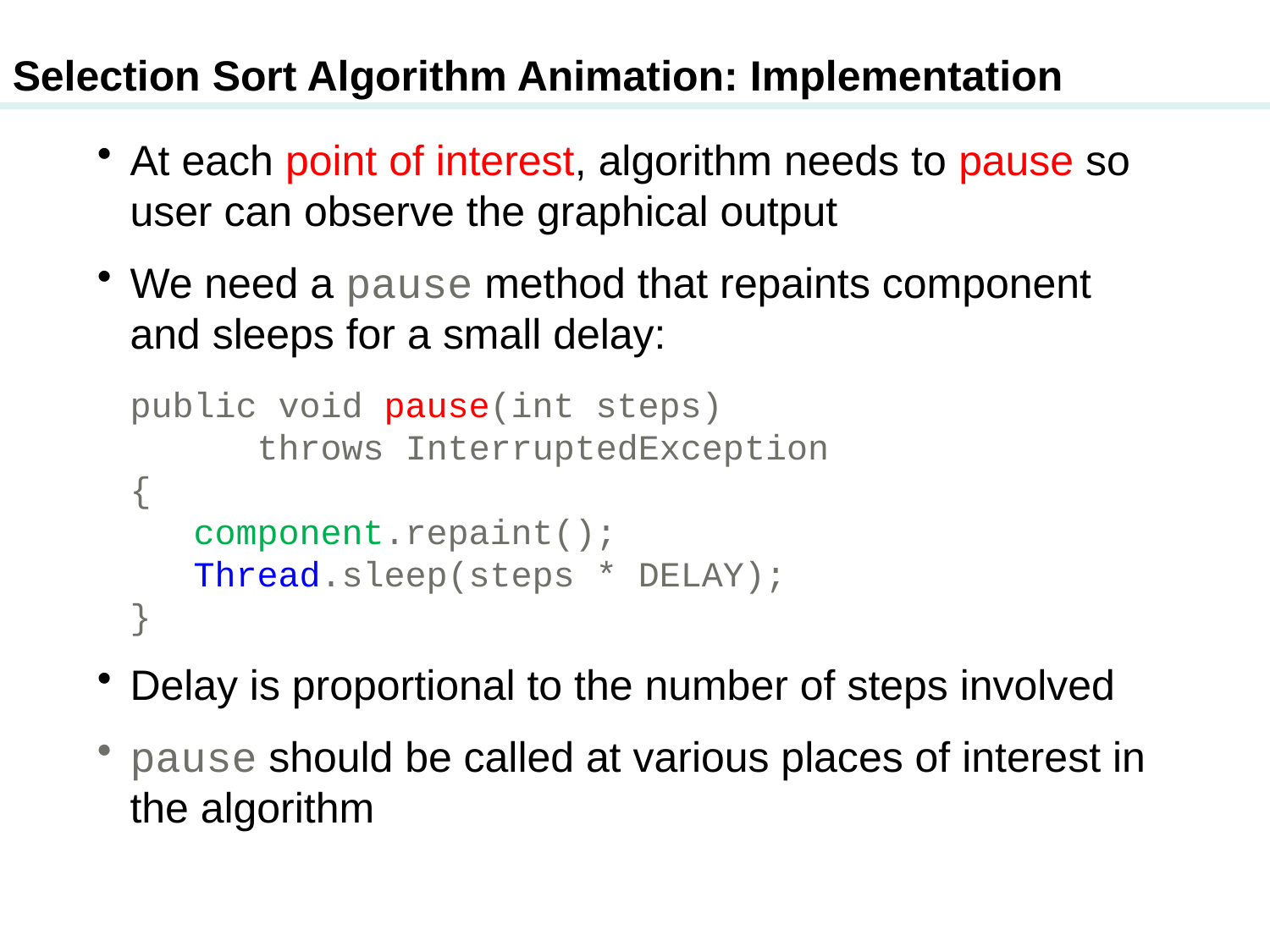

Selection Sort Algorithm Animation: Implementation
At each point of interest, algorithm needs to pause so user can observe the graphical output
We need a pause method that repaints component and sleeps for a small delay:
public void pause(int steps)
      throws InterruptedException
{
   component.repaint();
   Thread.sleep(steps * DELAY);
}
Delay is proportional to the number of steps involved
pause should be called at various places of interest in the algorithm